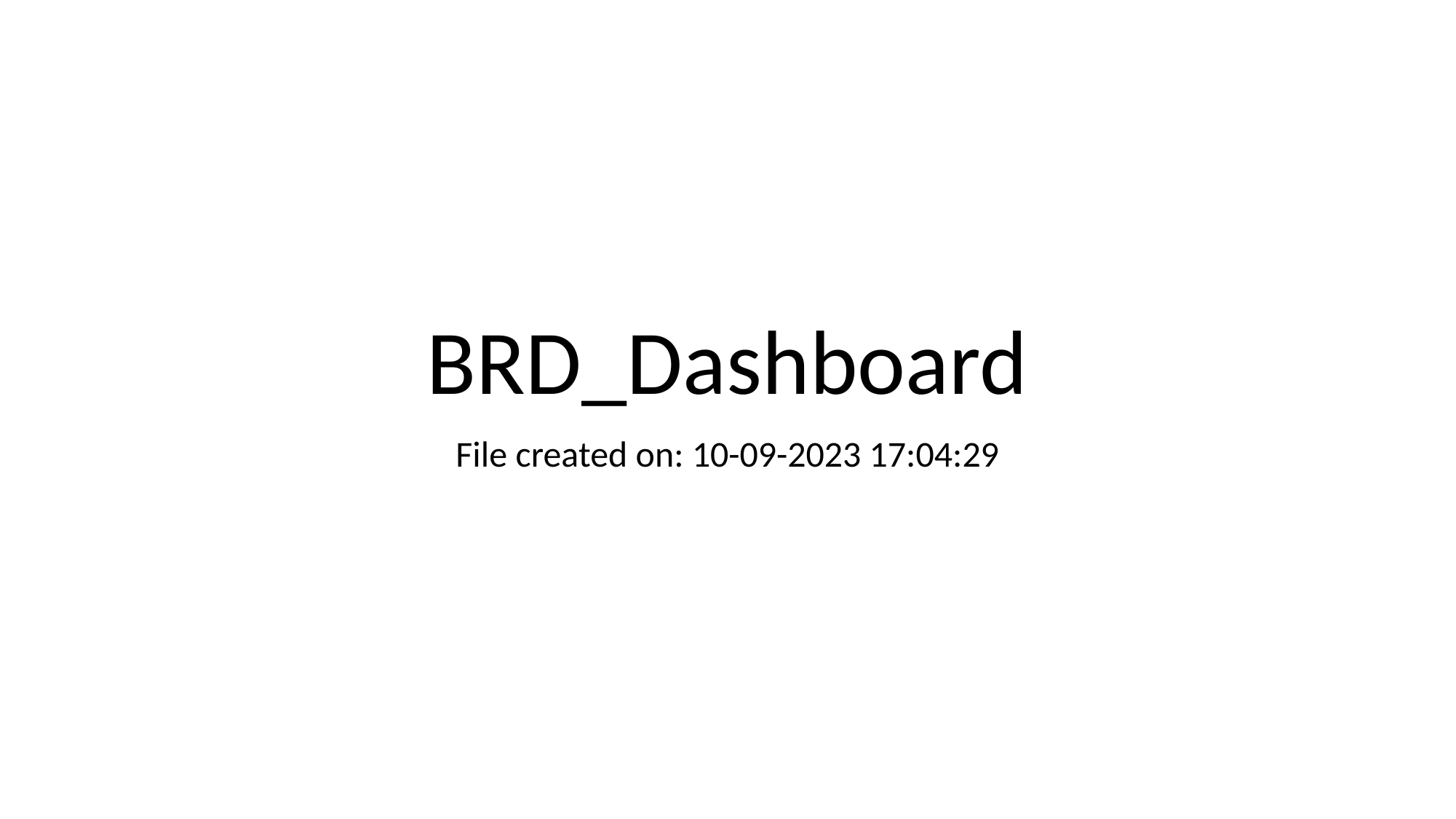

# BRD_Dashboard
File created on: 10-09-2023 17:04:29